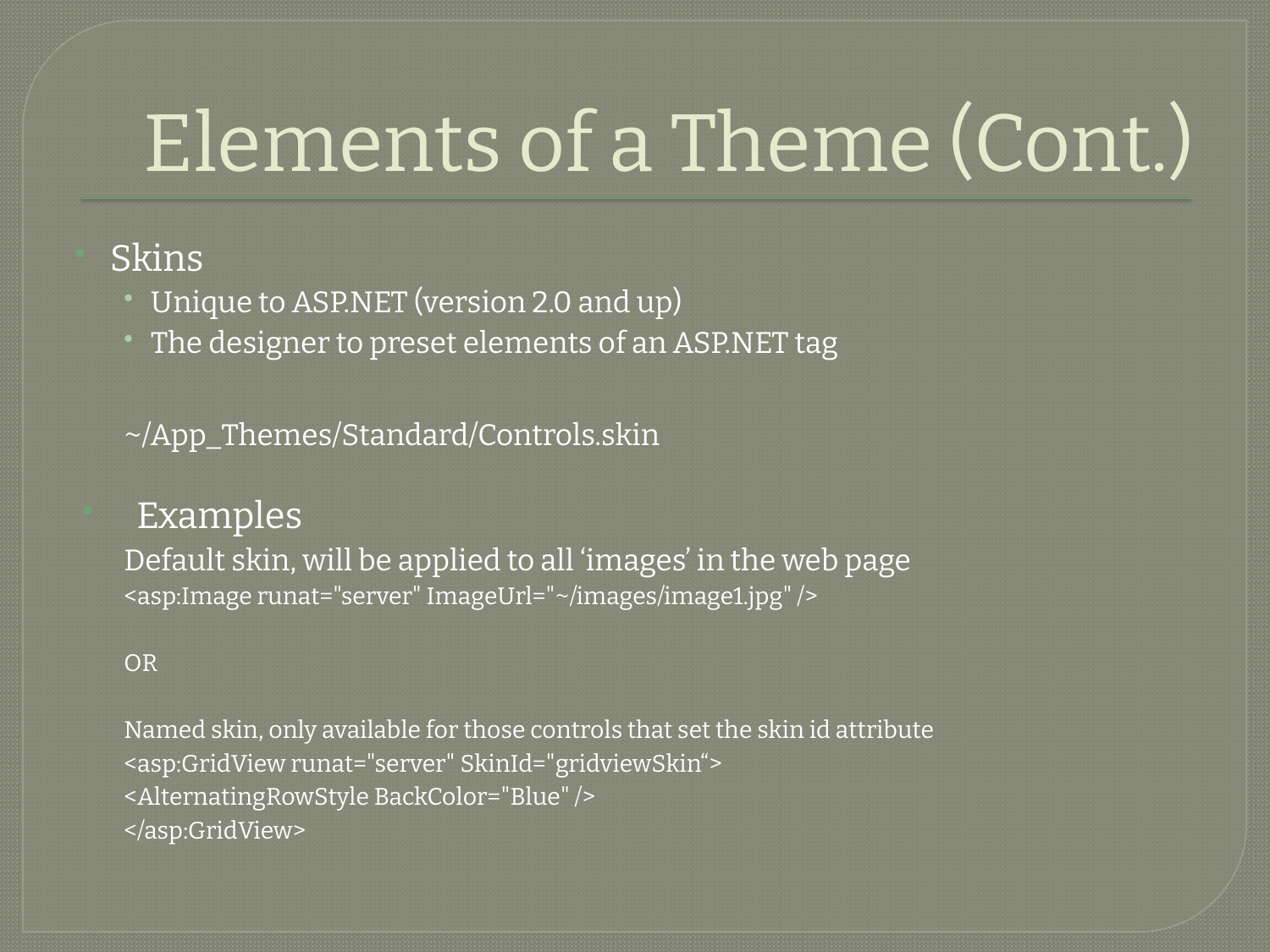

# Elements of a Theme (Cont.)
Skins
Unique to ASP.NET (version 2.0 and up)
The designer to preset elements of an ASP.NET tag

~/App_Themes/Standard/Controls.skin

Examples
Default skin, will be applied to all ‘images’ in the web page
<asp:Image runat="server" ImageUrl="~/images/image1.jpg" />

OR

Named skin, only available for those controls that set the skin id attribute
<asp:GridView runat="server" SkinId="gridviewSkin“>
	<AlternatingRowStyle BackColor="Blue" />
</asp:GridView>